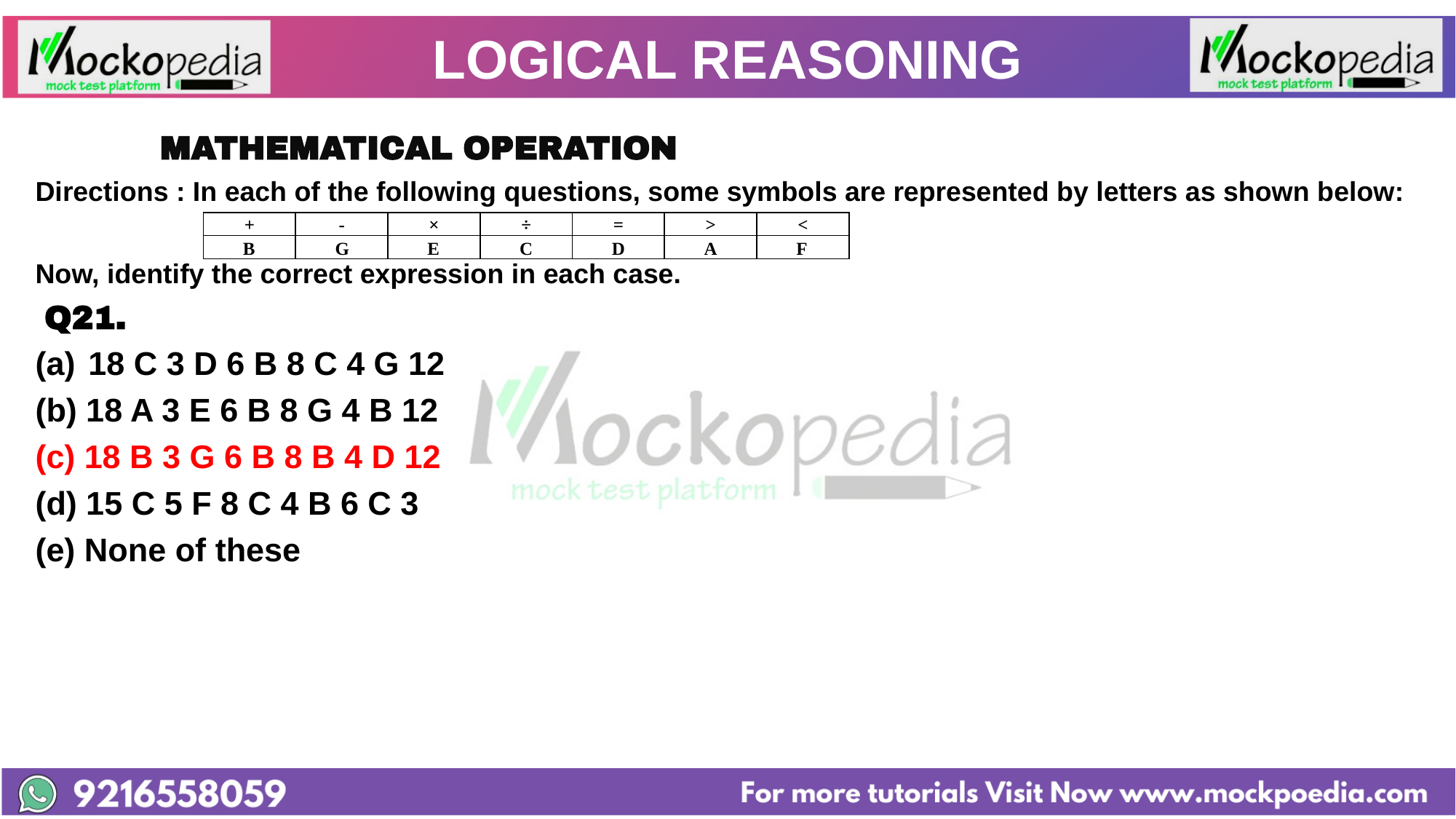

# LOGICAL REASONING
		 	MATHEMATICAL OPERATION
Directions : In each of the following questions, some symbols are represented by letters as shown below:

Now, identify the correct expression in each case.
 Q21.
18 C 3 D 6 B 8 C 4 G 12
(b) 18 A 3 E 6 B 8 G 4 B 12
(c) 18 B 3 G 6 B 8 B 4 D 12
(d) 15 C 5 F 8 C 4 B 6 C 3
(e) None of these

| + | - | × | ÷ | = | > | < |
| --- | --- | --- | --- | --- | --- | --- |
| B | G | E | C | D | A | F |